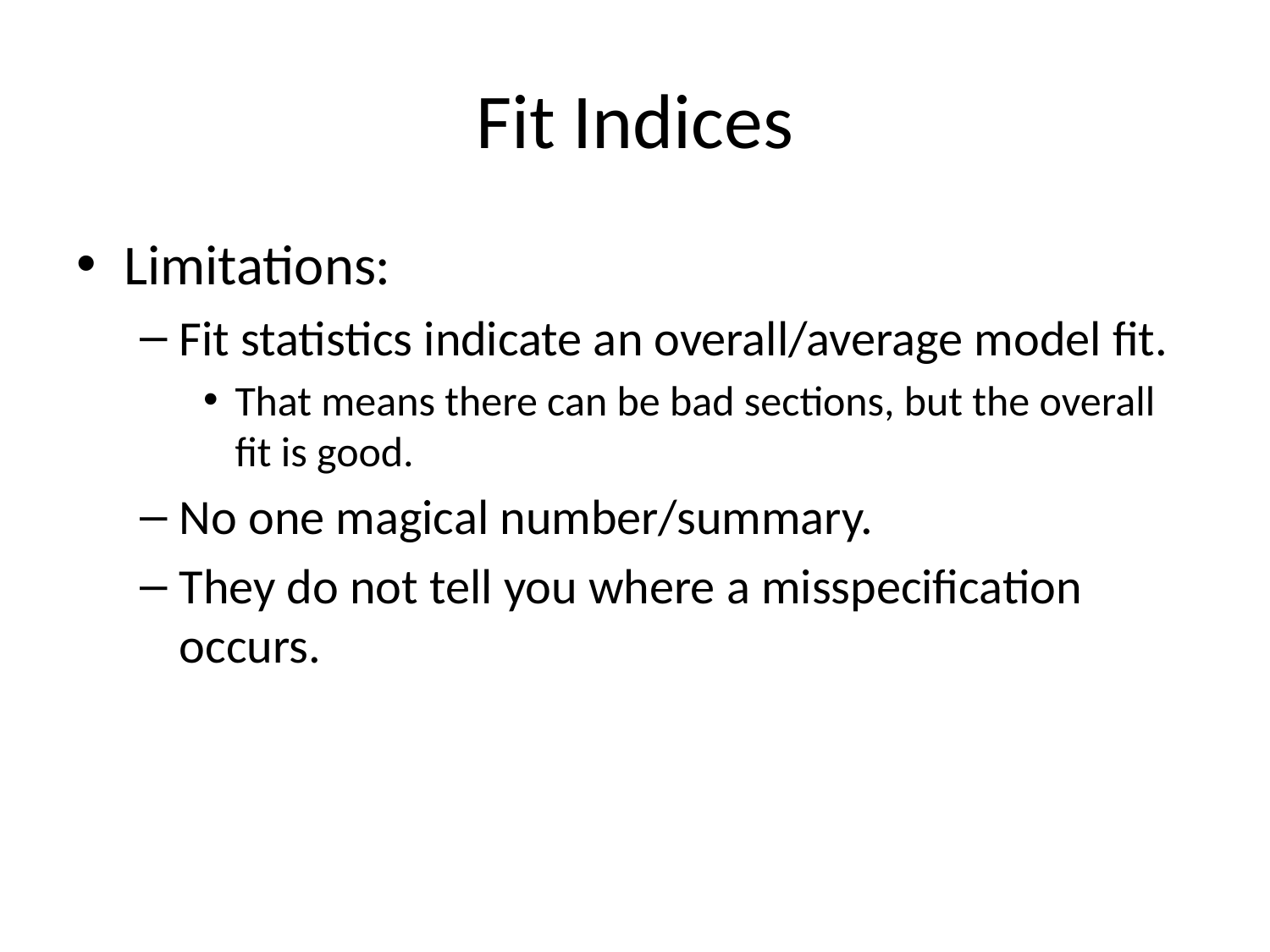

# Fit Indices
Limitations:
Fit statistics indicate an overall/average model fit.
That means there can be bad sections, but the overall fit is good.
No one magical number/summary.
They do not tell you where a misspecification occurs.